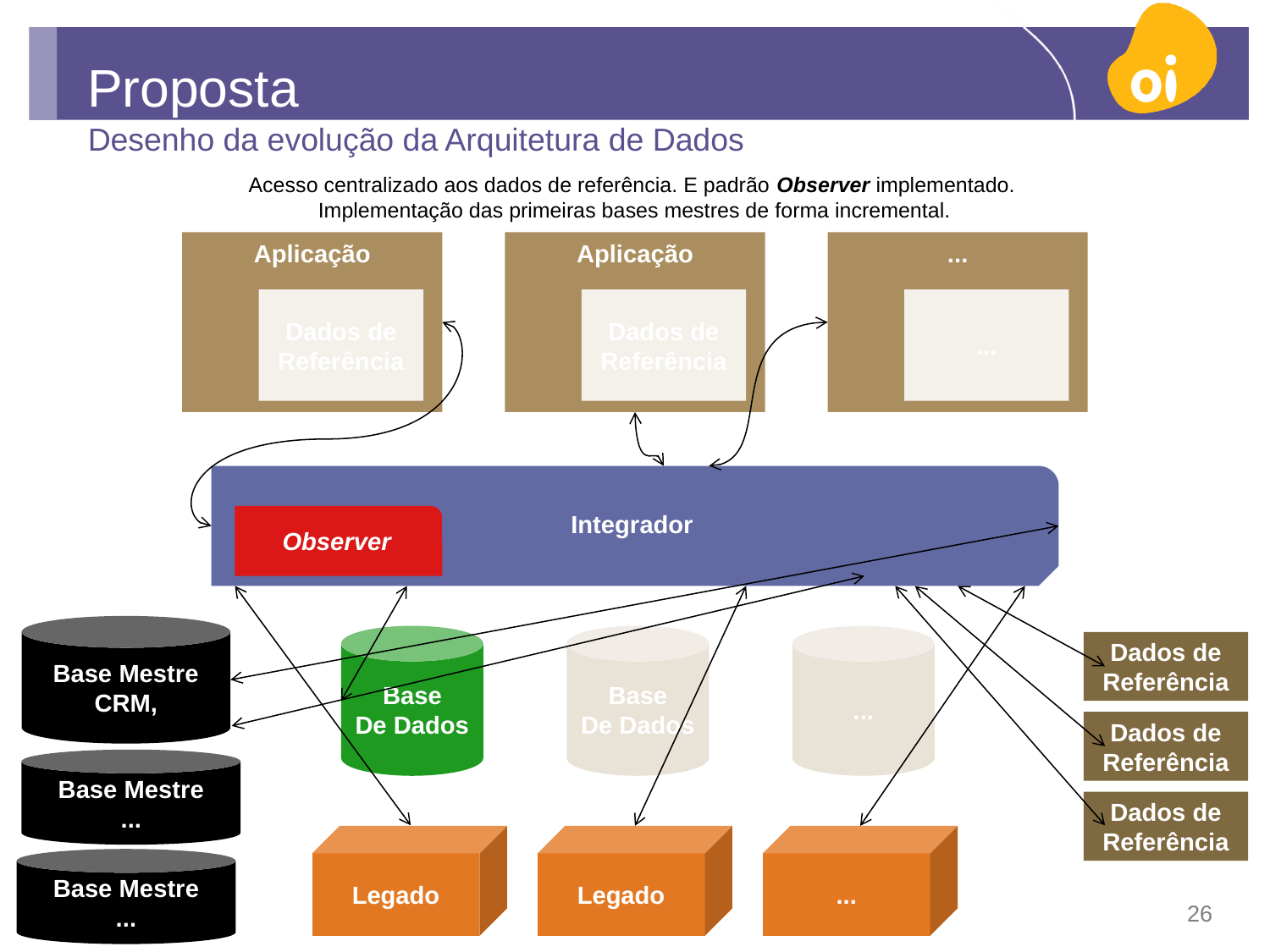

# Proposta
Integrador
Desenho da evolução da Arquitetura de Dados
Acesso centralizado aos dados de referência. E padrão Observer implementado.
Implementação das primeiras bases mestres de forma incremental.
Aplicação
Dados de Referência
Aplicação
Dados de Referência
...
...
Observer
Base Mestre
CRM,
Base
De Dados
Base
De Dados
...
Dados de Referência
Dados de Referência
Base Mestre
...
Dados de Referência
Legado
Legado
...
Base Mestre
...
26